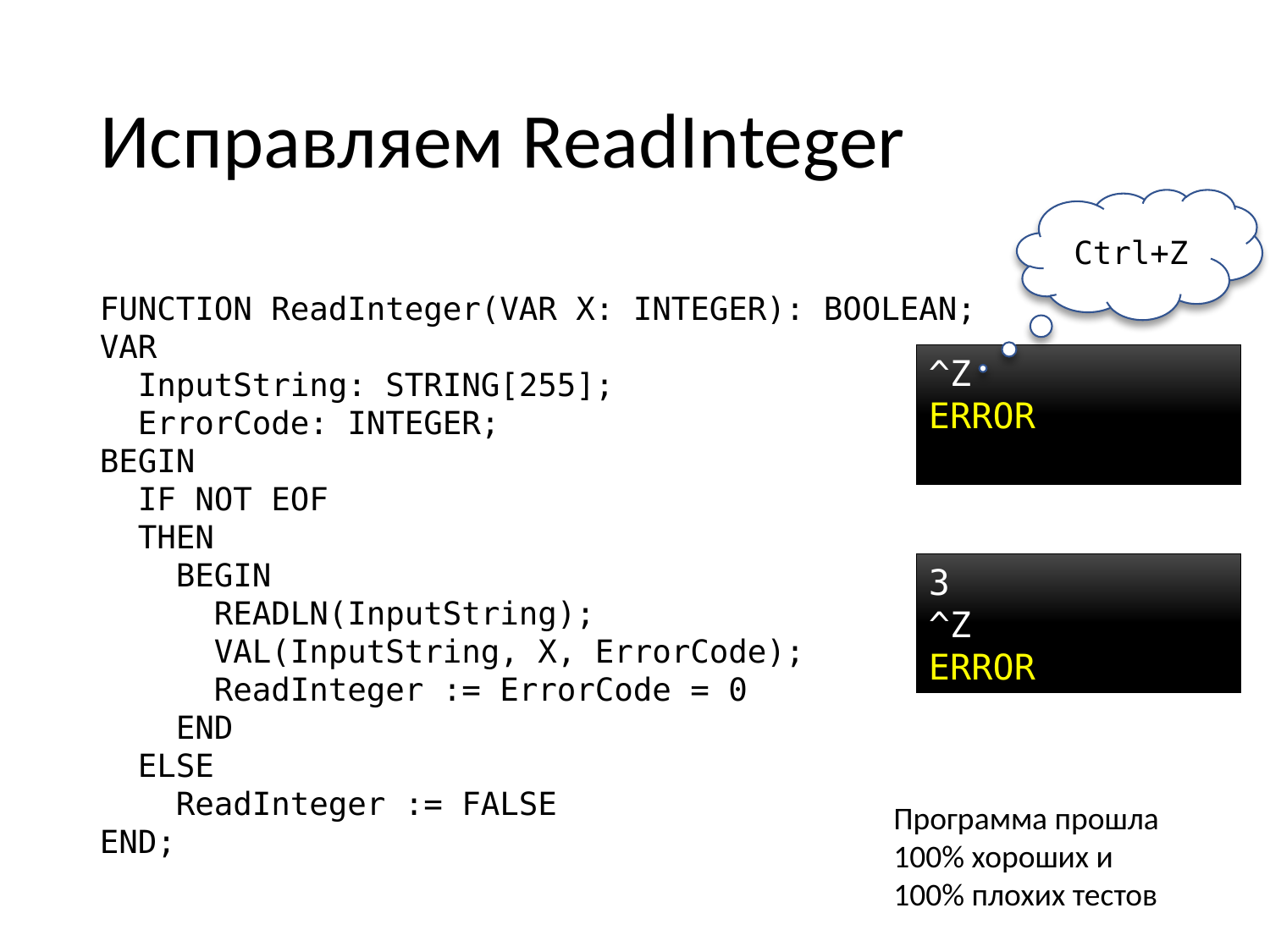

# Исправляем ReadInteger
Ctrl+Z
FUNCTION ReadInteger(VAR X: INTEGER): BOOLEAN;
VAR
  InputString: STRING[255];
  ErrorCode: INTEGER;
BEGIN
  IF NOT EOF
  THEN
    BEGIN
      READLN(InputString);
      VAL(InputString, X, ErrorCode);
      ReadInteger := ErrorCode = 0
    END
  ELSE
    ReadInteger := FALSE
END;
^Z
ERROR

3
^Z
ERROR
Программа прошла
100% хороших и
100% плохих тестов